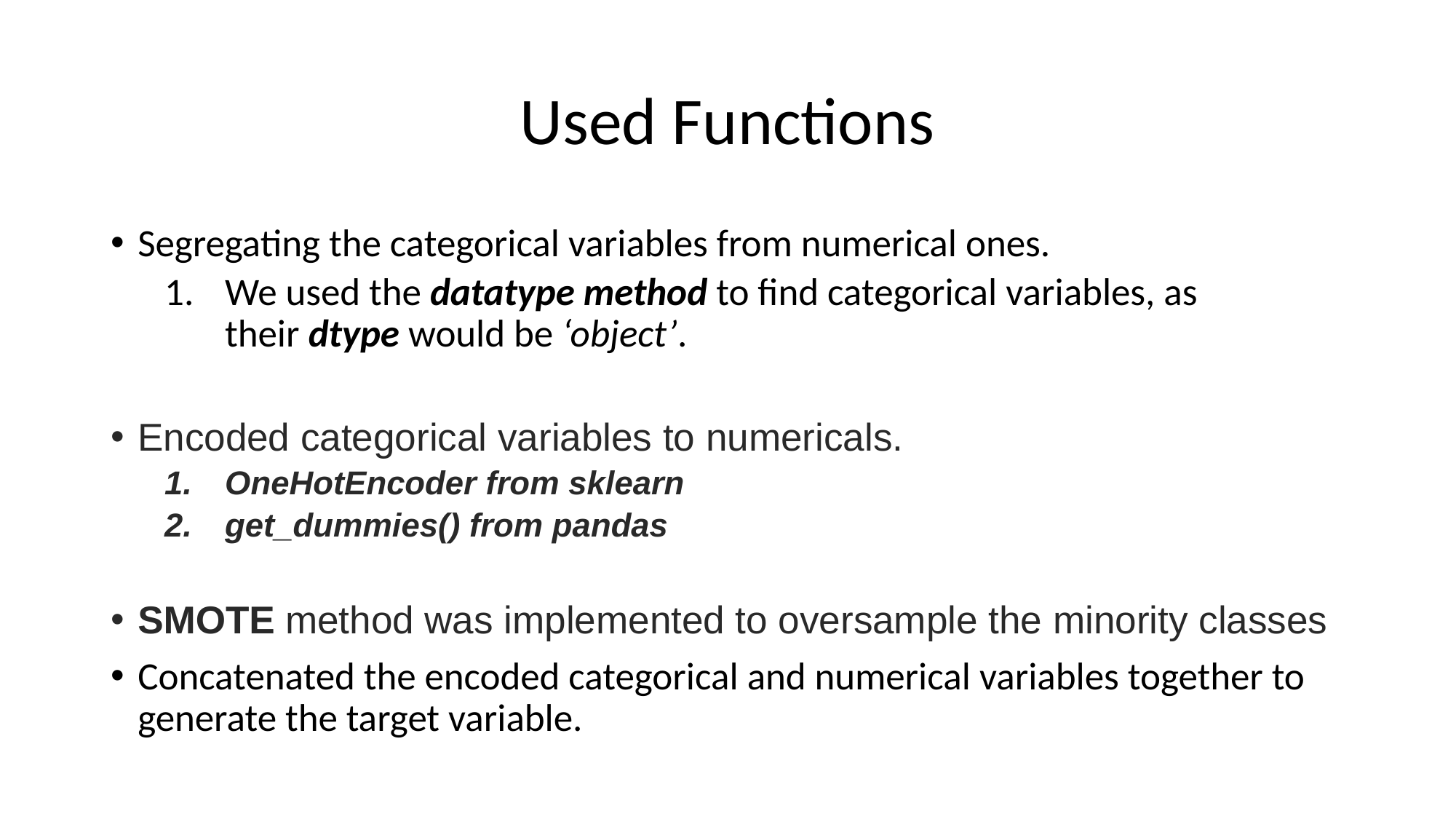

# Used Functions
Segregating the categorical variables from numerical ones.
We used the datatype method to find categorical variables, as their dtype would be ‘object’.

Encoded categorical variables to numericals.
OneHotEncoder from sklearn
get_dummies() from pandas

SMOTE method was implemented to oversample the minority classes
Concatenated the encoded categorical and numerical variables together to generate the target variable.